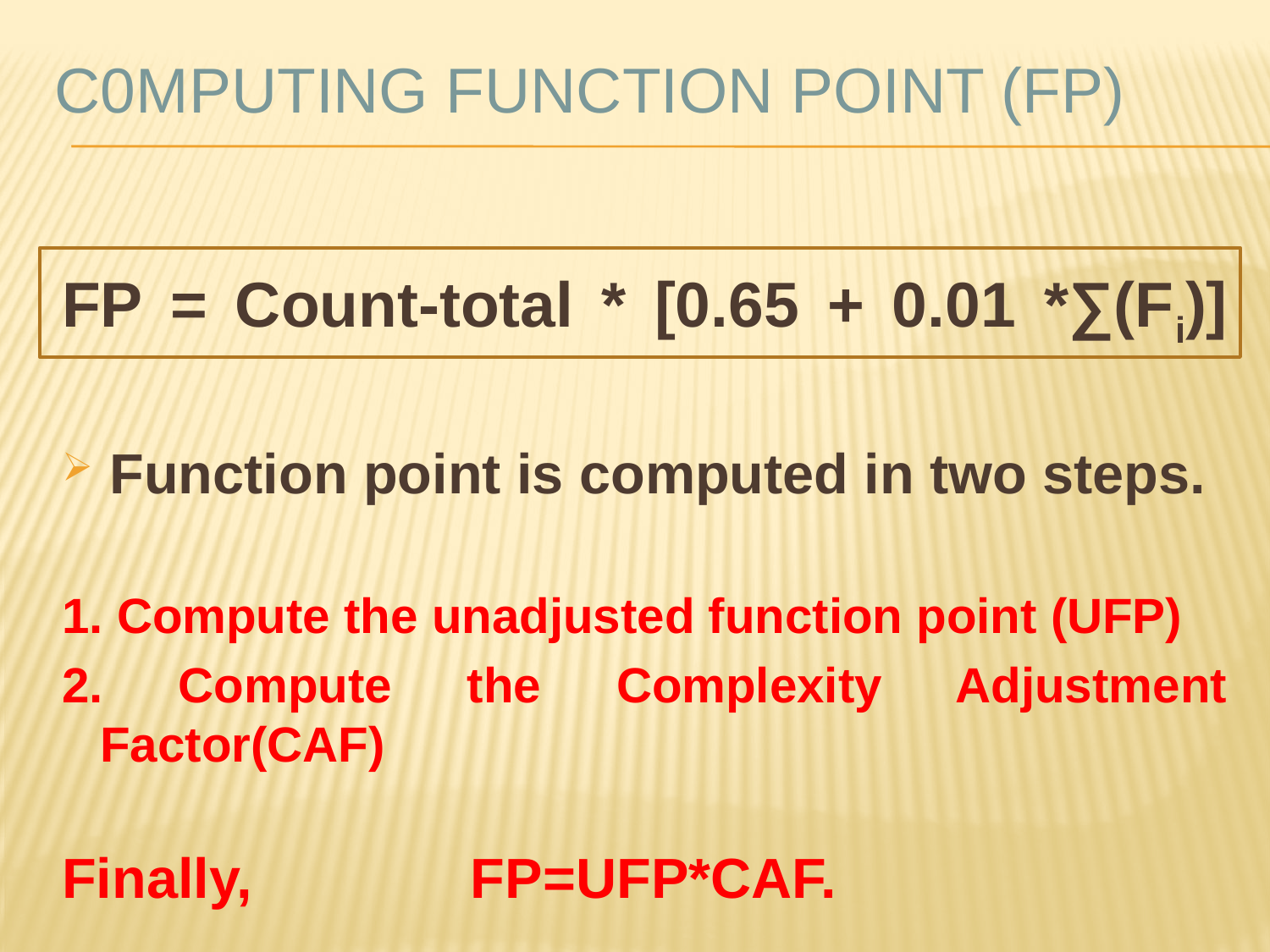

# C0mputing Function Point (FP)

FP = Count-total * [0.65 + 0.01 *∑(Fi)]
Function point is computed in two steps.

1. Compute the unadjusted function point (UFP)
2. Compute the Complexity Adjustment Factor(CAF)

Finally,              FP=UFP*CAF.